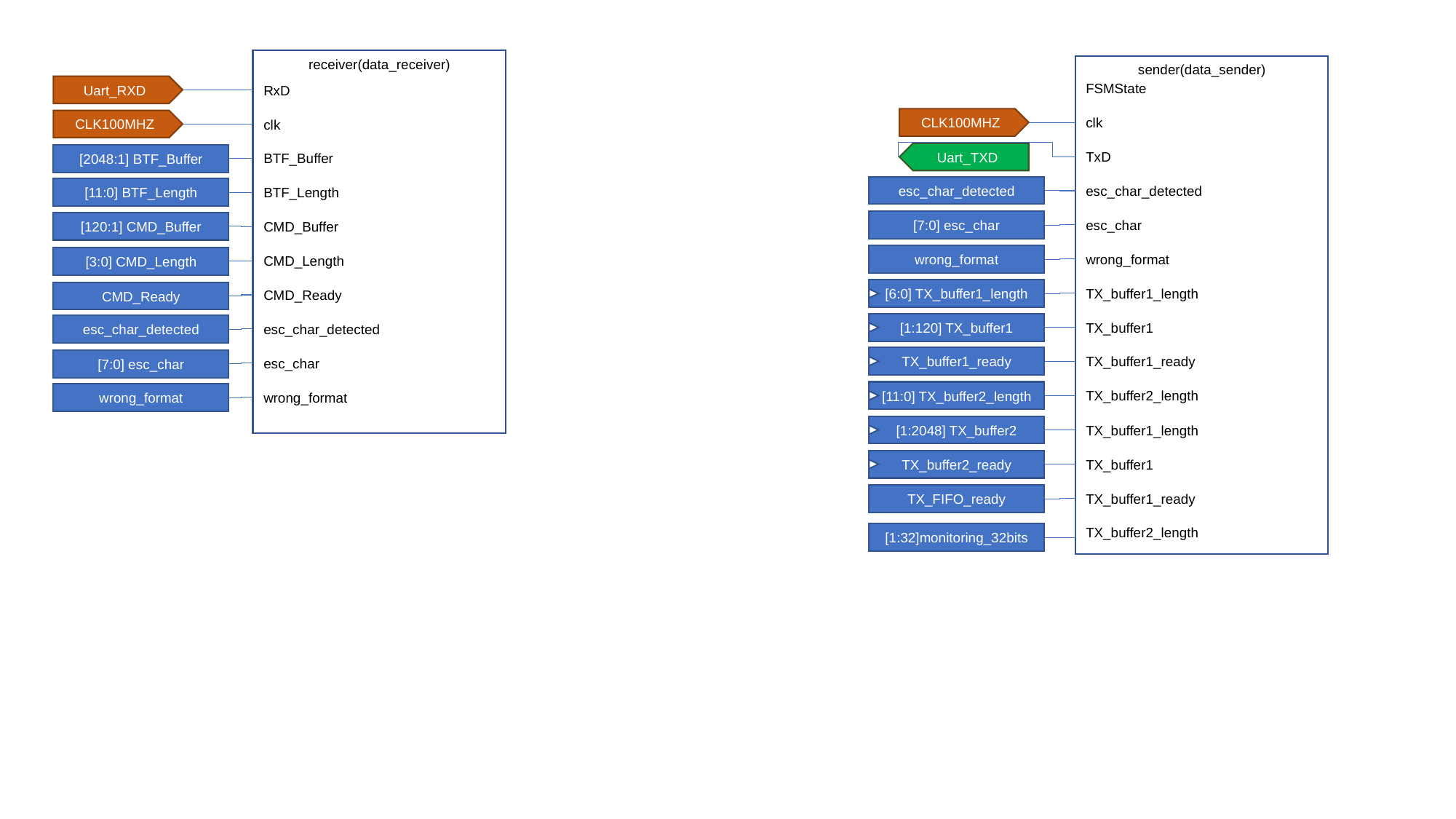

receiver(data_receiver)
RxD
clk
BTF_Buffer
BTF_Length
CMD_Buffer
CMD_Length
CMD_Ready
esc_char_detected
esc_char
wrong_format
sender(data_sender)
FSMState
clk
TxD
esc_char_detected
esc_char
wrong_format
TX_buffer1_length
TX_buffer1
TX_buffer1_ready
TX_buffer2_length
TX_buffer1_length
TX_buffer1
TX_buffer1_ready
TX_buffer2_length
Uart_RXD
CLK100MHZ
CLK100MHZ
Uart_TXD
[2048:1] BTF_Buffer
esc_char_detected
[11:0] BTF_Length
[7:0] esc_char
[120:1] CMD_Buffer
wrong_format
[3:0] CMD_Length
[6:0] TX_buffer1_length

CMD_Ready
[1:120] TX_buffer1

esc_char_detected
TX_buffer1_ready

[7:0] esc_char
[11:0] TX_buffer2_length

wrong_format
[1:2048] TX_buffer2

TX_buffer2_ready

TX_FIFO_ready
[1:32]monitoring_32bits